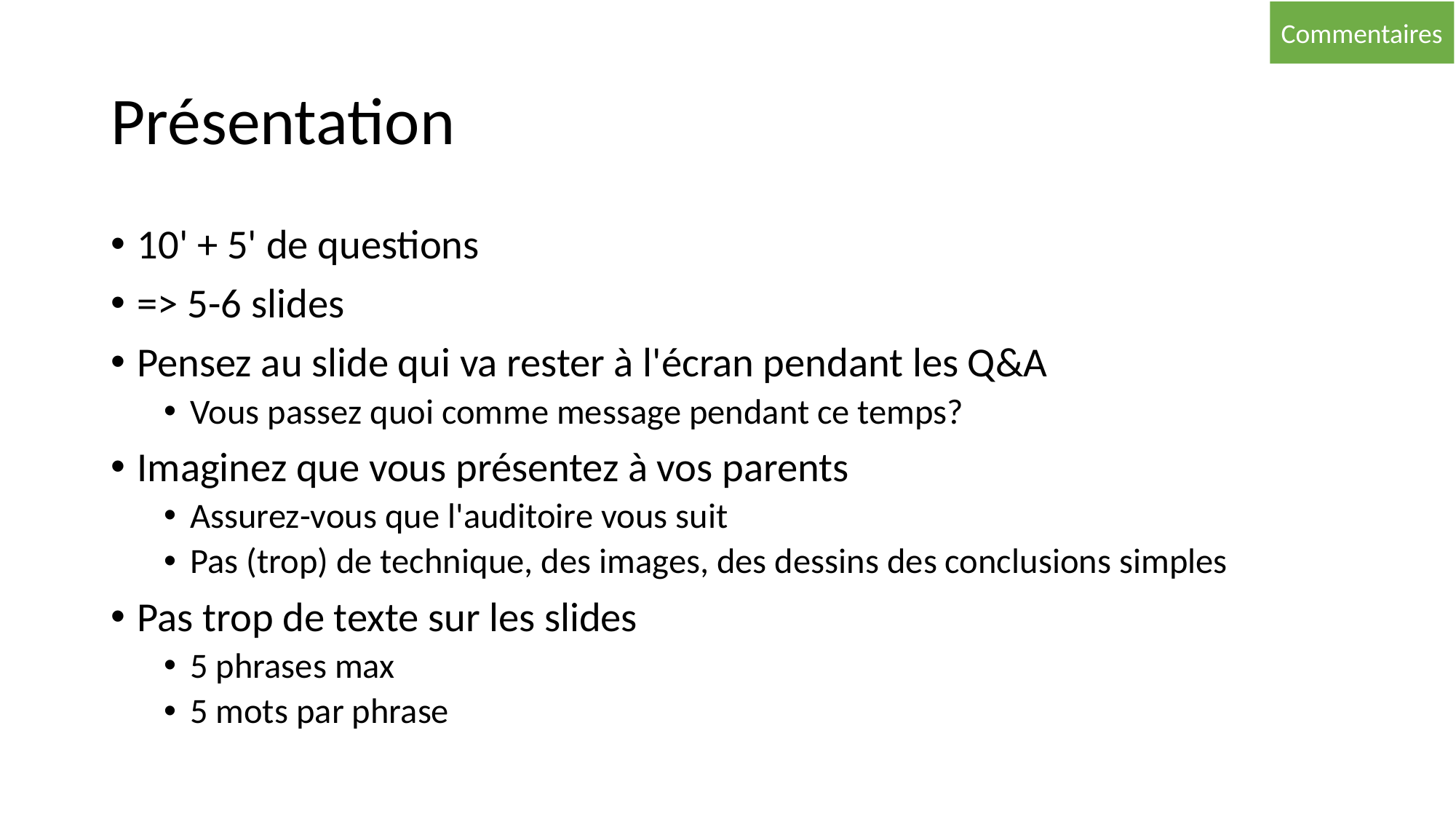

Commentaires
# Présentation
10' + 5' de questions
=> 5-6 slides
Pensez au slide qui va rester à l'écran pendant les Q&A
Vous passez quoi comme message pendant ce temps?
Imaginez que vous présentez à vos parents
Assurez-vous que l'auditoire vous suit
Pas (trop) de technique, des images, des dessins des conclusions simples
Pas trop de texte sur les slides
5 phrases max
5 mots par phrase